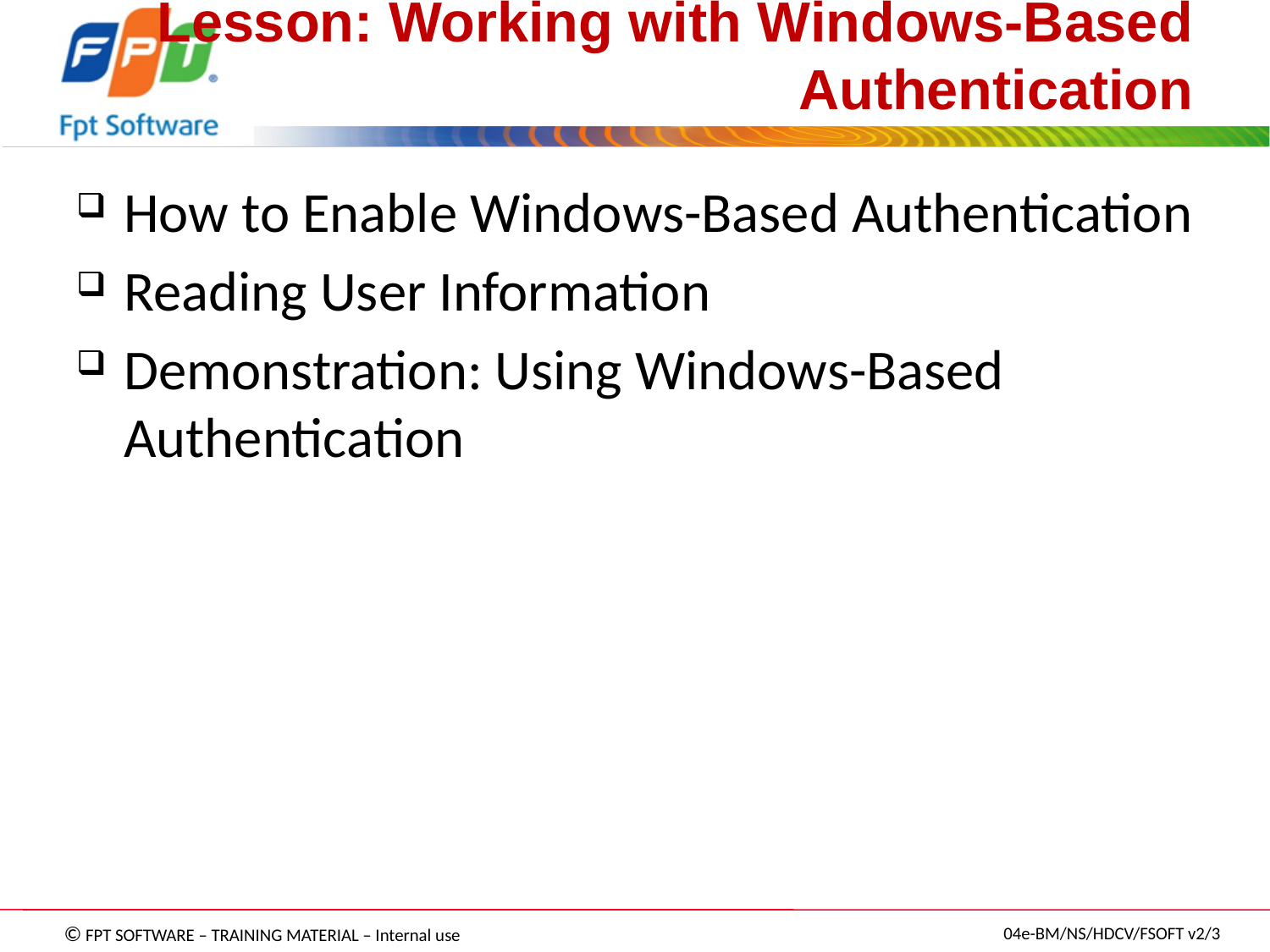

# Lesson: Working with Windows-Based Authentication
How to Enable Windows-Based Authentication
Reading User Information
Demonstration: Using Windows-Based Authentication